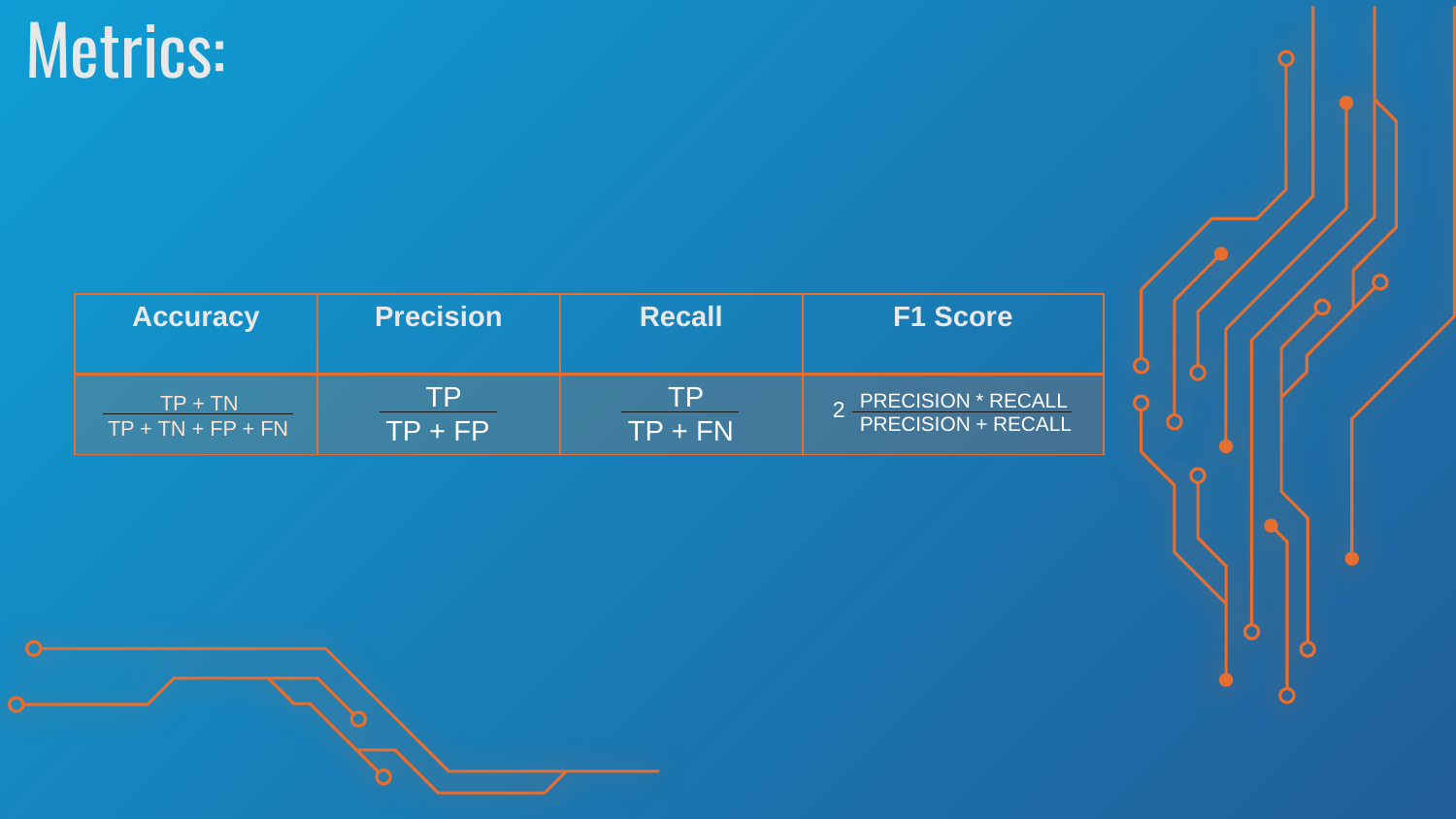

# Metrics:
| Accuracy | Precision | Recall | F1 Score |
| --- | --- | --- | --- |
|  |  |  |  |
     TP
TP + FP
     TP
TP + FN
PRECISION * RECALL
PRECISION + RECALL
         TP + TN
TP + TN + FP + FN

2